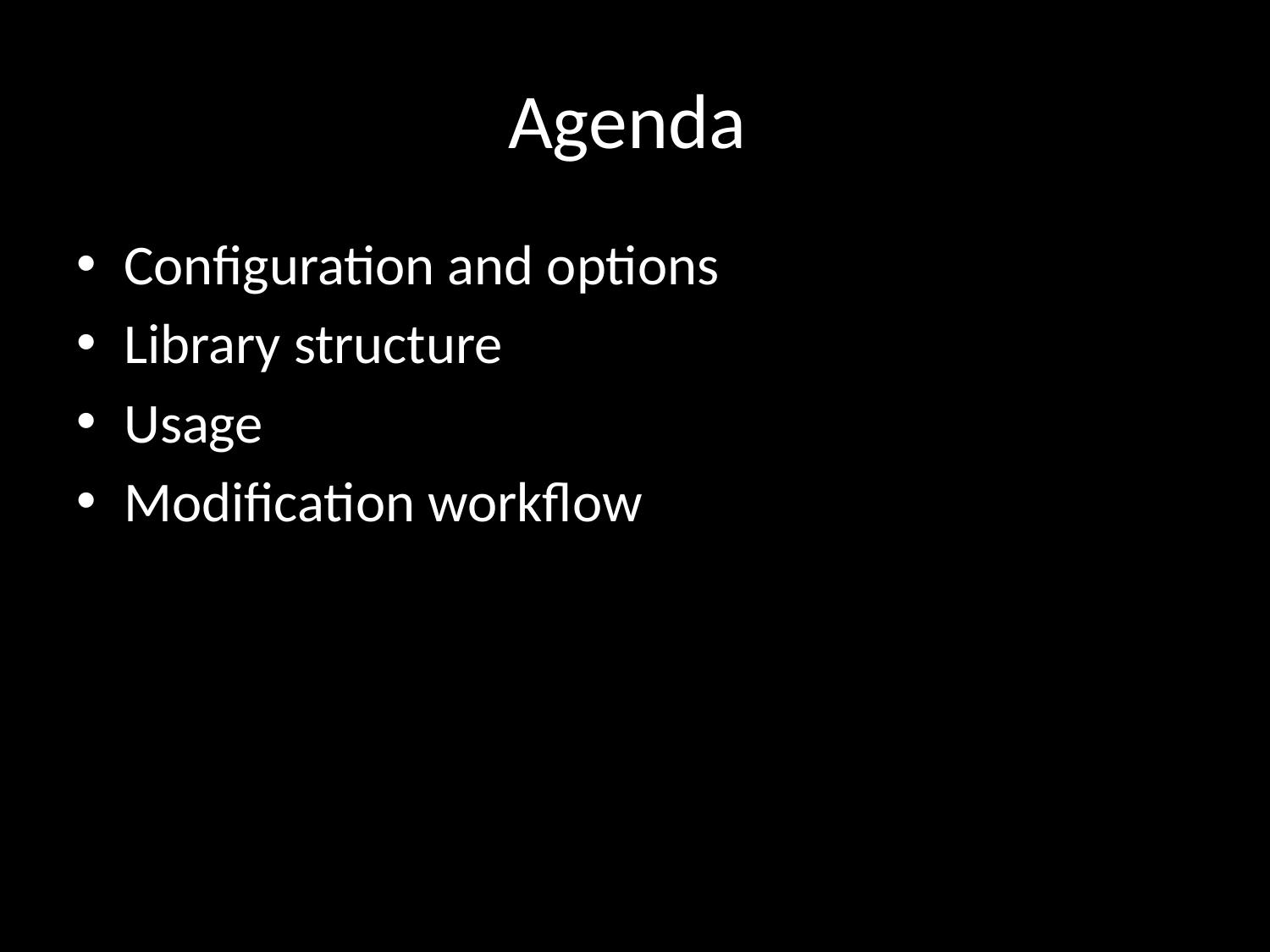

# Agenda
Configuration and options
Library structure
Usage
Modification workflow